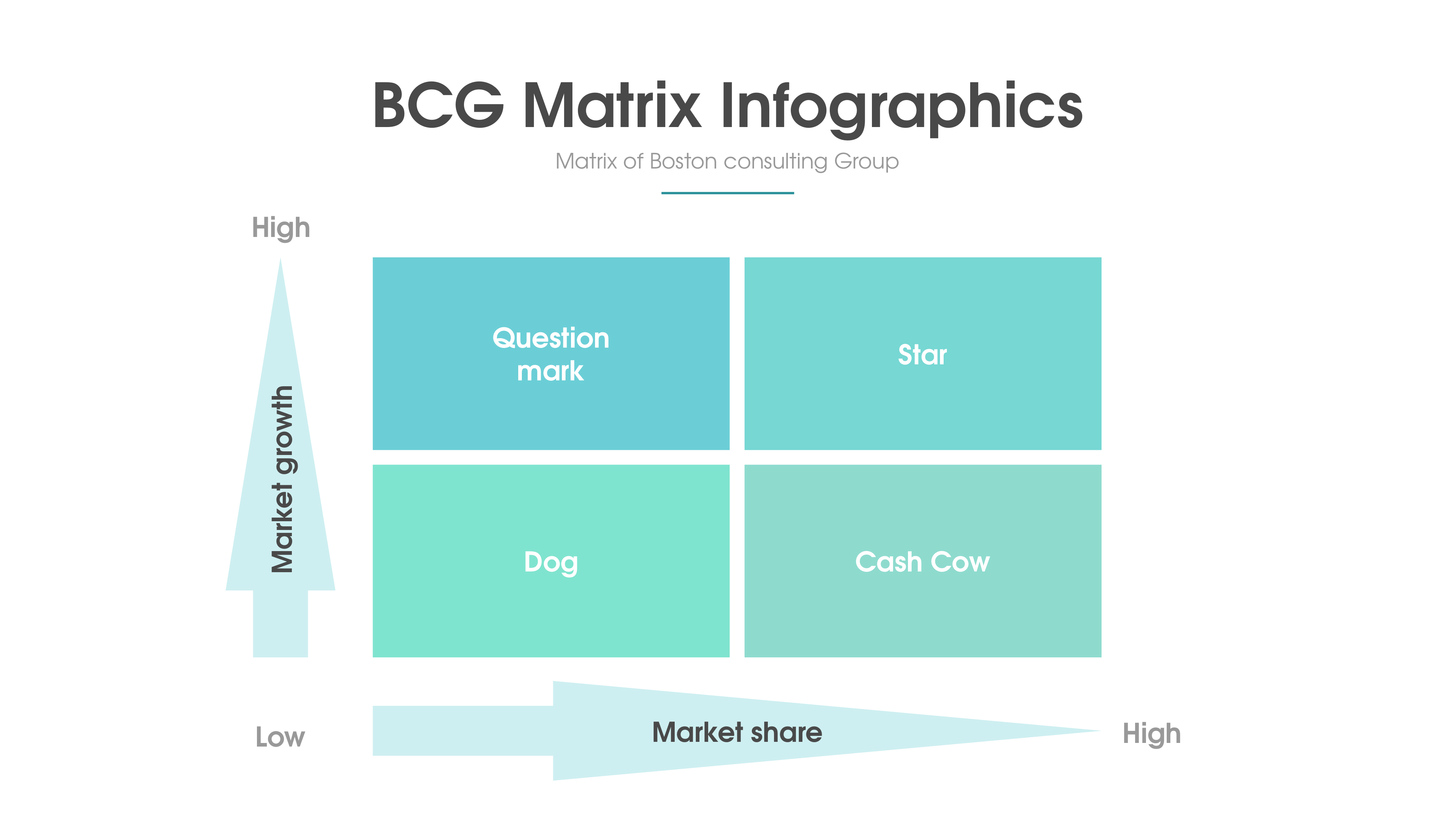

BCG Matrix Infographics
Matrix of Boston consulting Group

High

Question mark
Star

Market growth

Dog
Cash Cow
Market share
High
Low